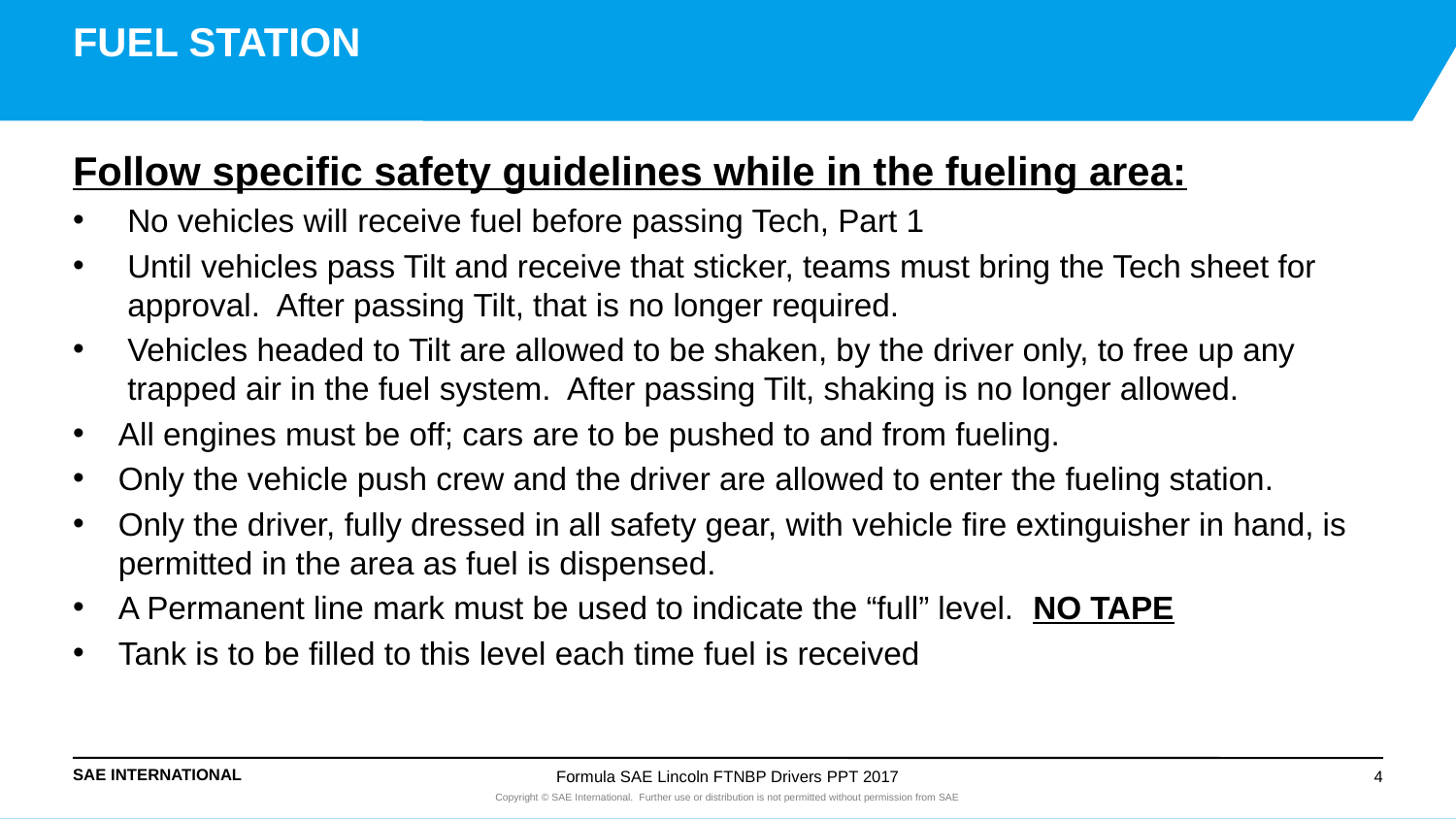

# FUEL STATION
Follow specific safety guidelines while in the fueling area:
 No vehicles will receive fuel before passing Tech, Part 1
Until vehicles pass Tilt and receive that sticker, teams must bring the Tech sheet for approval.  After passing Tilt, that is no longer required.
Vehicles headed to Tilt are allowed to be shaken, by the driver only, to free up any trapped air in the fuel system.  After passing Tilt, shaking is no longer allowed.
All engines must be off; cars are to be pushed to and from fueling.
Only the vehicle push crew and the driver are allowed to enter the fueling station.
Only the driver, fully dressed in all safety gear, with vehicle fire extinguisher in hand, is permitted in the area as fuel is dispensed.
A Permanent line mark must be used to indicate the “full” level.  NO TAPE
Tank is to be filled to this level each time fuel is received
Formula SAE Lincoln FTNBP Drivers PPT 2017
4